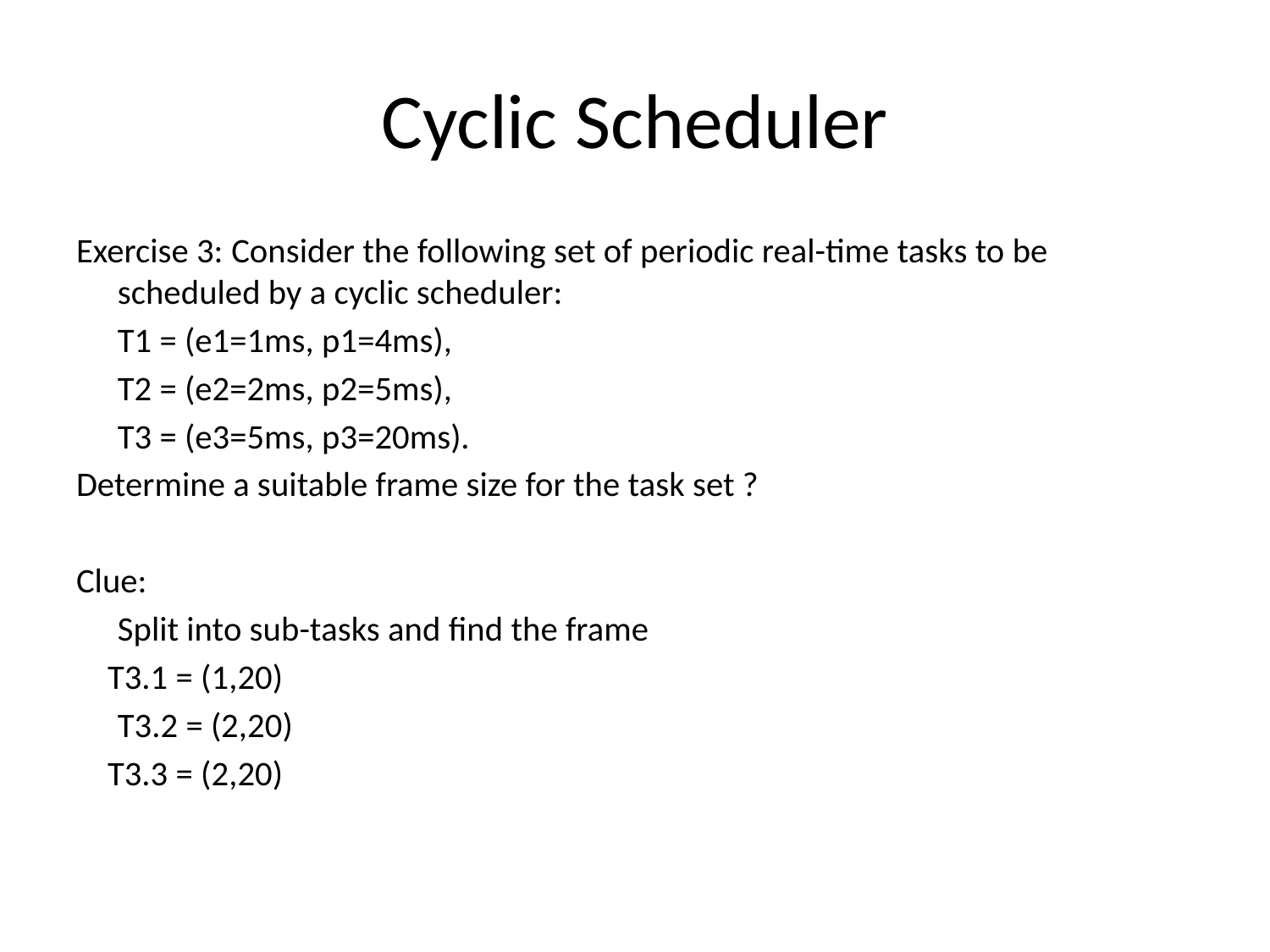

# Cyclic Scheduler
Exercise 3: Consider the following set of periodic real-time tasks to be scheduled by a cyclic scheduler:
	T1 = (e1=1ms, p1=4ms),
	T2 = (e2=2ms, p2=5ms),
	T3 = (e3=5ms, p3=20ms).
Determine a suitable frame size for the task set ?

Clue:
	Split into sub-tasks and find the frame
    T3.1 = (1,20)
	T3.2 = (2,20)
    T3.3 = (2,20)